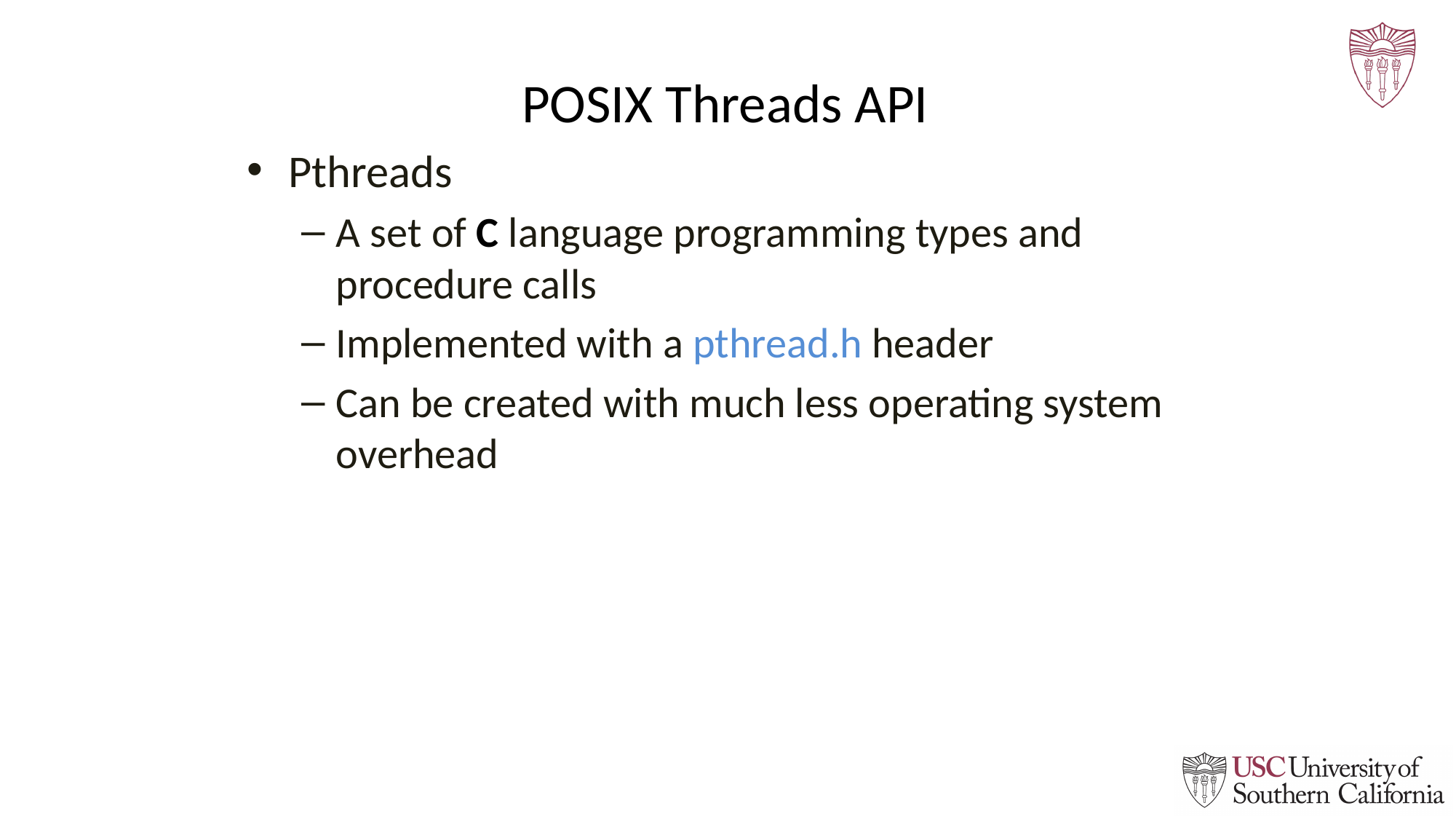

# POSIX Threads API
Pthreads
A set of C language programming types and procedure calls
Implemented with a pthread.h header
Can be created with much less operating system overhead